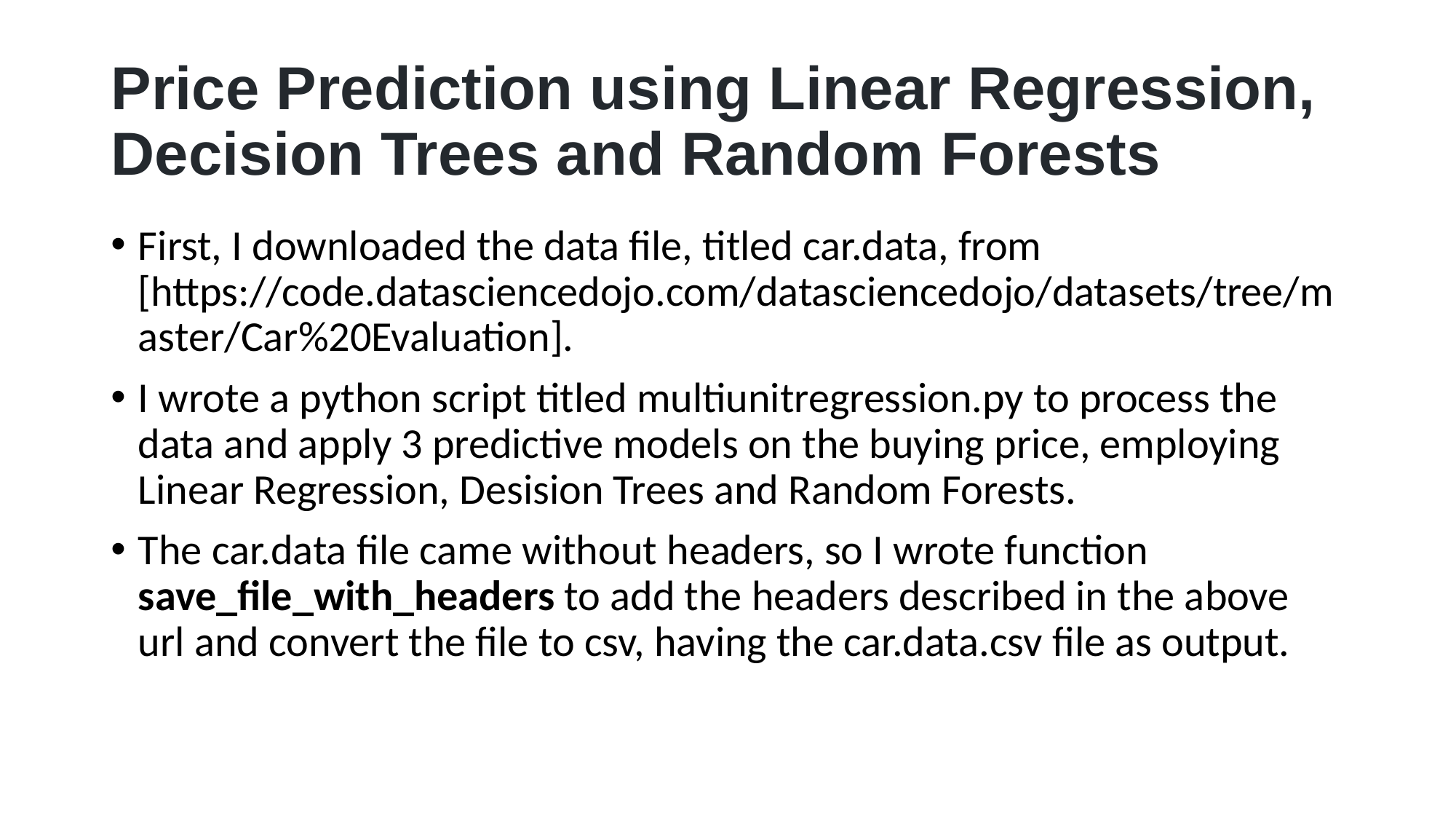

# Price Prediction using Linear Regression, Decision Trees and Random Forests
First, I downloaded the data file, titled car.data, from [https://code.datasciencedojo.com/datasciencedojo/datasets/tree/master/Car%20Evaluation].
I wrote a python script titled multiunitregression.py to process the data and apply 3 predictive models on the buying price, employing Linear Regression, Desision Trees and Random Forests.
The car.data file came without headers, so I wrote function save_file_with_headers to add the headers described in the above url and convert the file to csv, having the car.data.csv file as output.